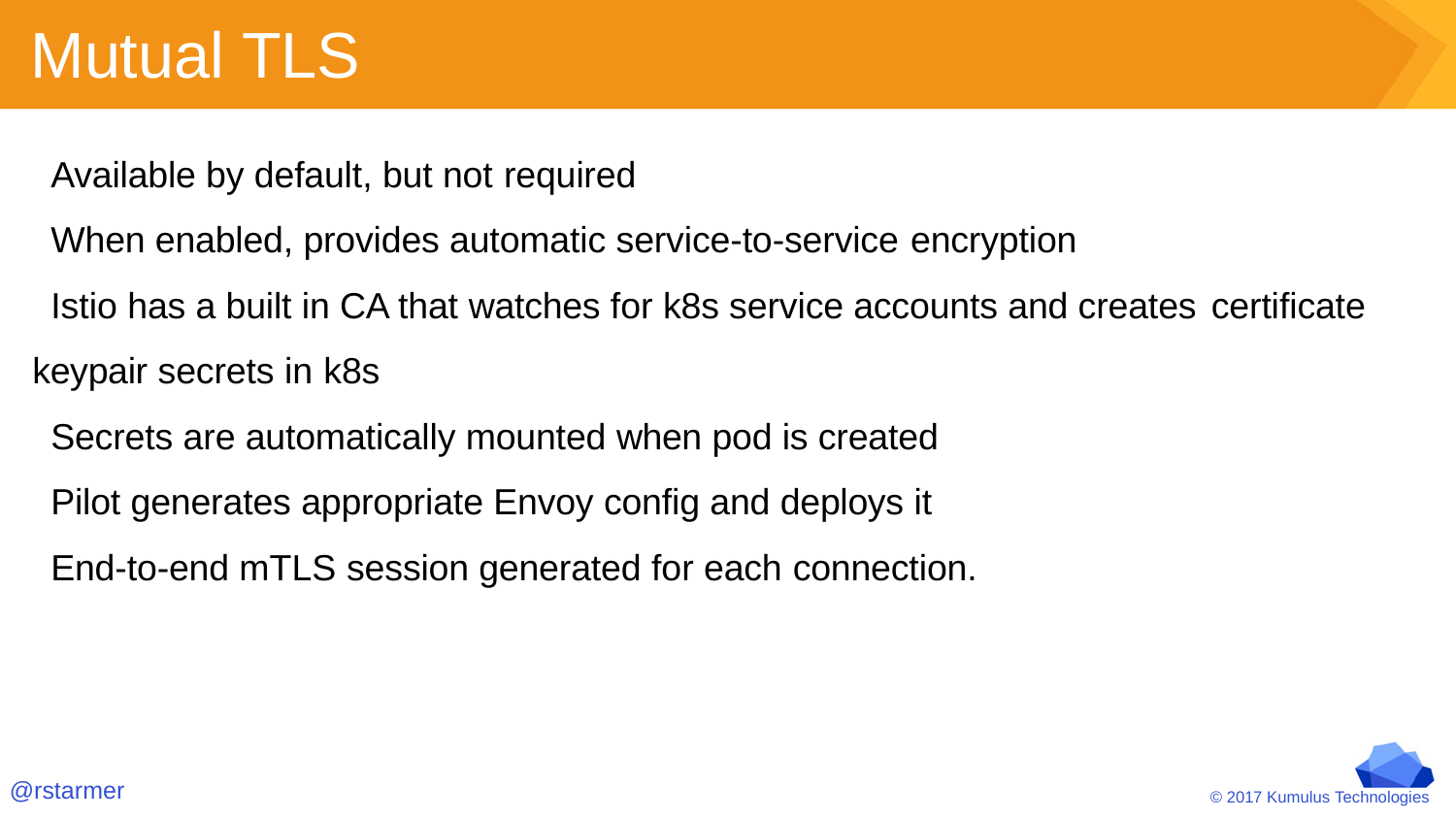

# Mutual TLS
Available by default, but not required
When enabled, provides automatic service-to-service encryption
Istio has a built in CA that watches for k8s service accounts and creates certificate
keypair secrets in k8s
Secrets are automatically mounted when pod is created  Pilot generates appropriate Envoy config and deploys it  End-to-end mTLS session generated for each connection.
@rstarmer
© 2017 Kumulus Technologies